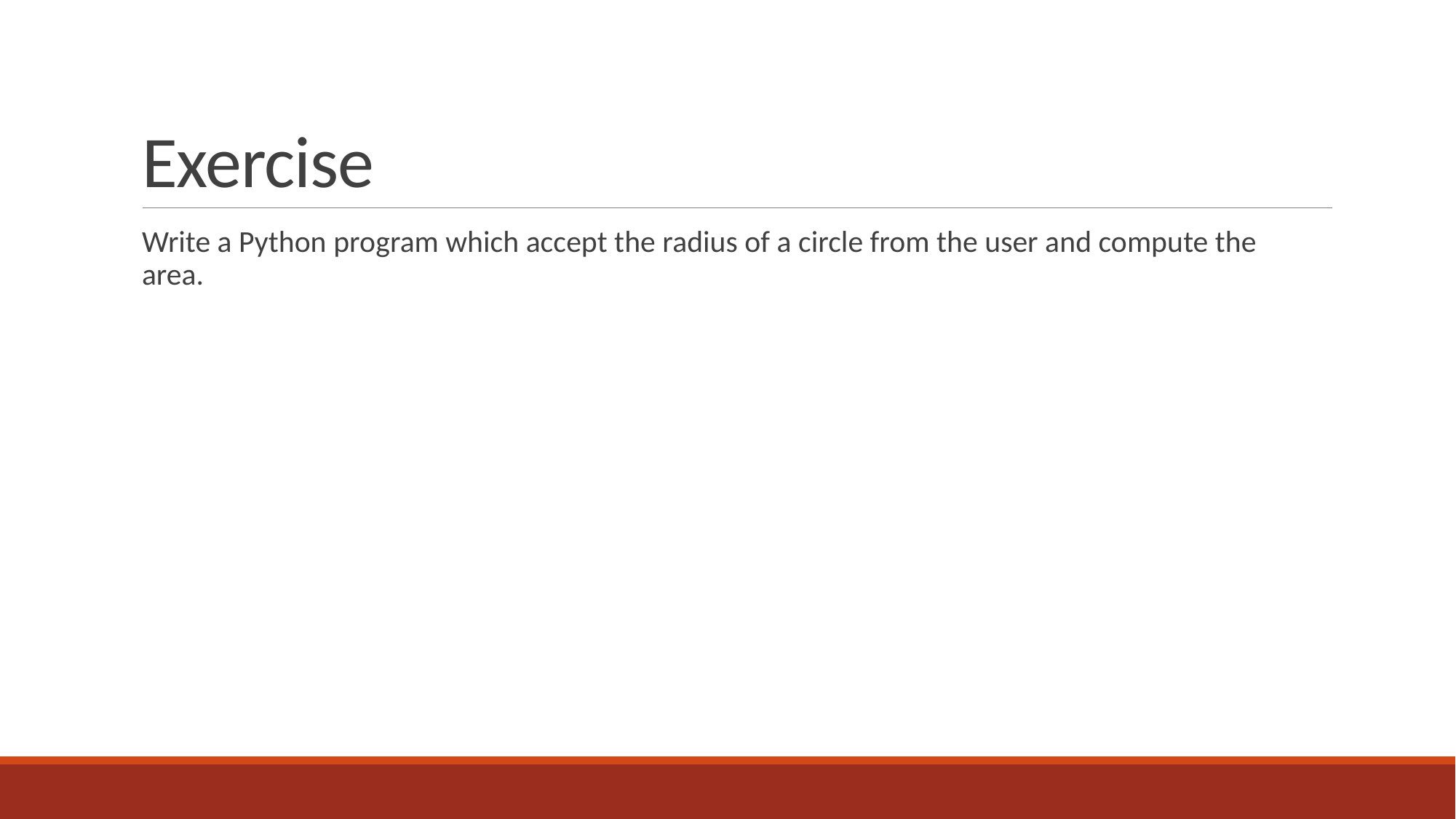

# Exercise
Write a Python program which accept the radius of a circle from the user and compute the area.